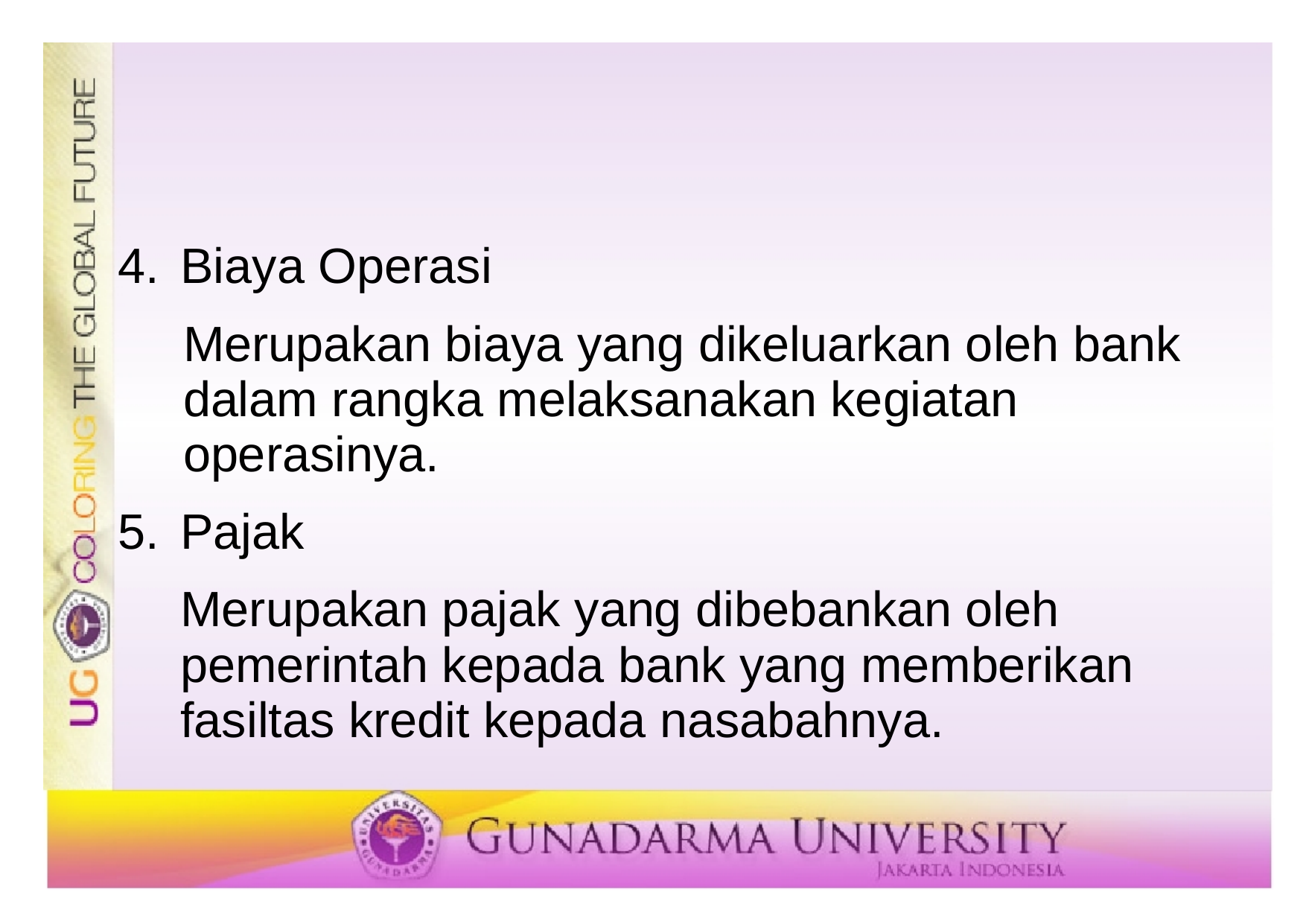

#
Biaya Operasi
	Merupakan biaya yang dikeluarkan oleh bank dalam rangka melaksanakan kegiatan operasinya.
Pajak
	Merupakan pajak yang dibebankan oleh pemerintah kepada bank yang memberikan fasiltas kredit kepada nasabahnya.